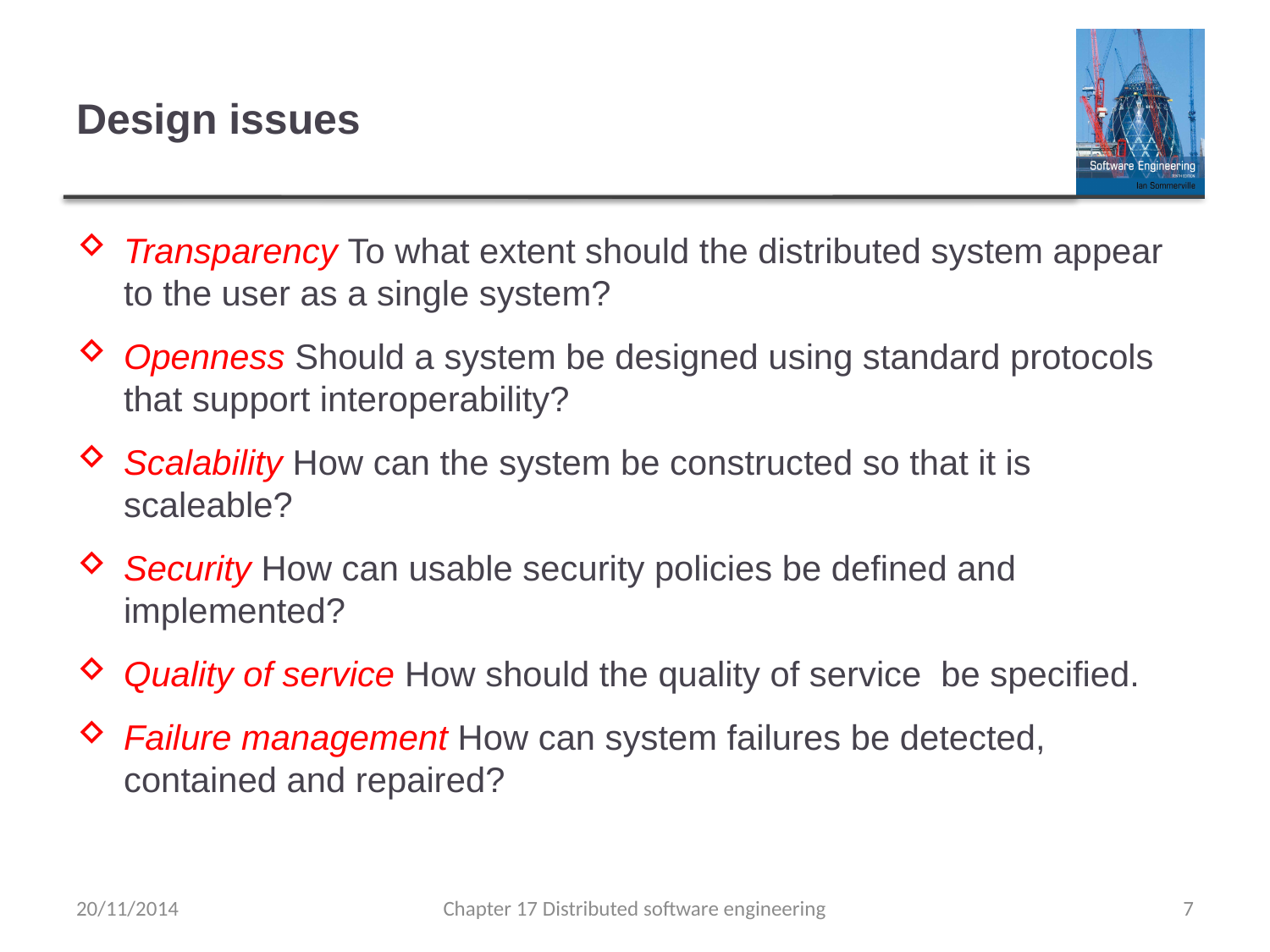

# Design issues
Transparency To what extent should the distributed system appear to the user as a single system?
Openness Should a system be designed using standard protocols that support interoperability?
Scalability How can the system be constructed so that it is scaleable?
Security How can usable security policies be defined and implemented?
Quality of service How should the quality of service  be specified.
Failure management How can system failures be detected, contained and repaired?
20/11/2014
Chapter 17 Distributed software engineering
7